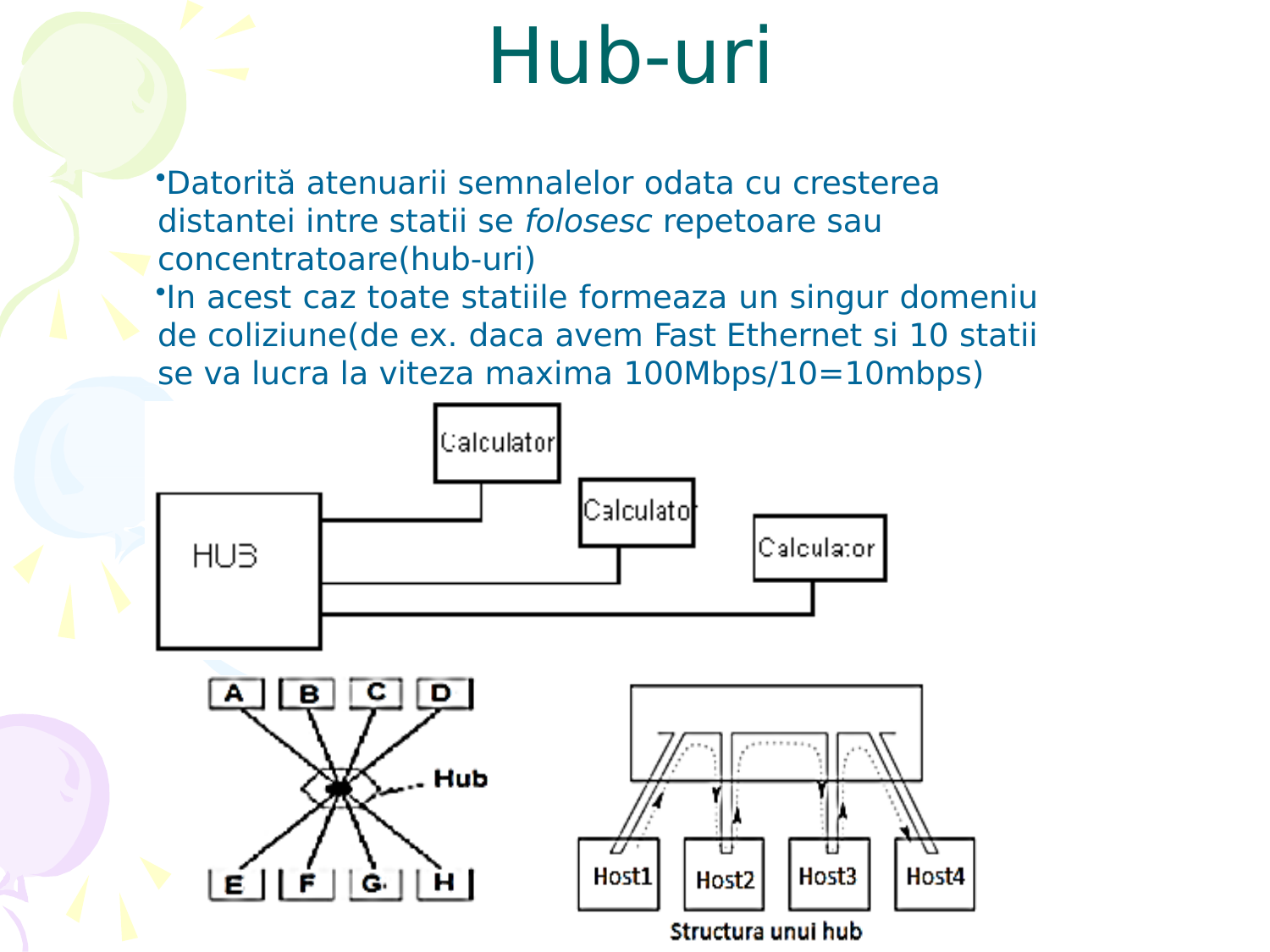

# Hub-uri
Datorită atenuarii semnalelor odata cu cresterea  distantei intre statii se folosesc repetoare sau  concentratoare(hub-uri)
In acest caz toate statiile formeaza un singur domeniu  de coliziune(de ex. daca avem Fast Ethernet si 10 statii  se va lucra la viteza maxima 100Mbps/10=10mbps)